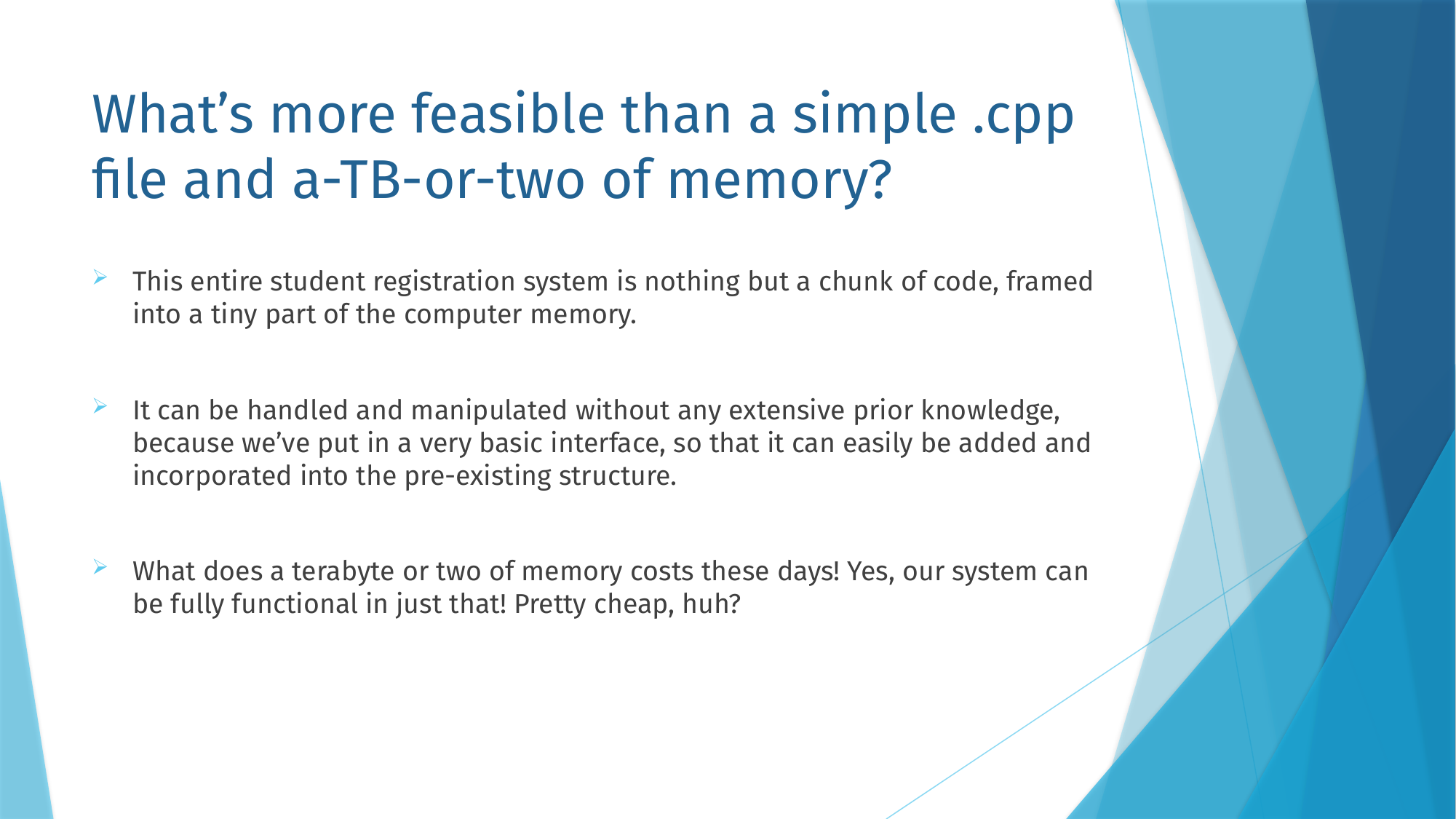

# What’s more feasible than a simple .cpp file and a-TB-or-two of memory?
This entire student registration system is nothing but a chunk of code, framed into a tiny part of the computer memory.

It can be handled and manipulated without any extensive prior knowledge, because we’ve put in a very basic interface, so that it can easily be added and incorporated into the pre-existing structure.

What does a terabyte or two of memory costs these days! Yes, our system can be fully functional in just that! Pretty cheap, huh?